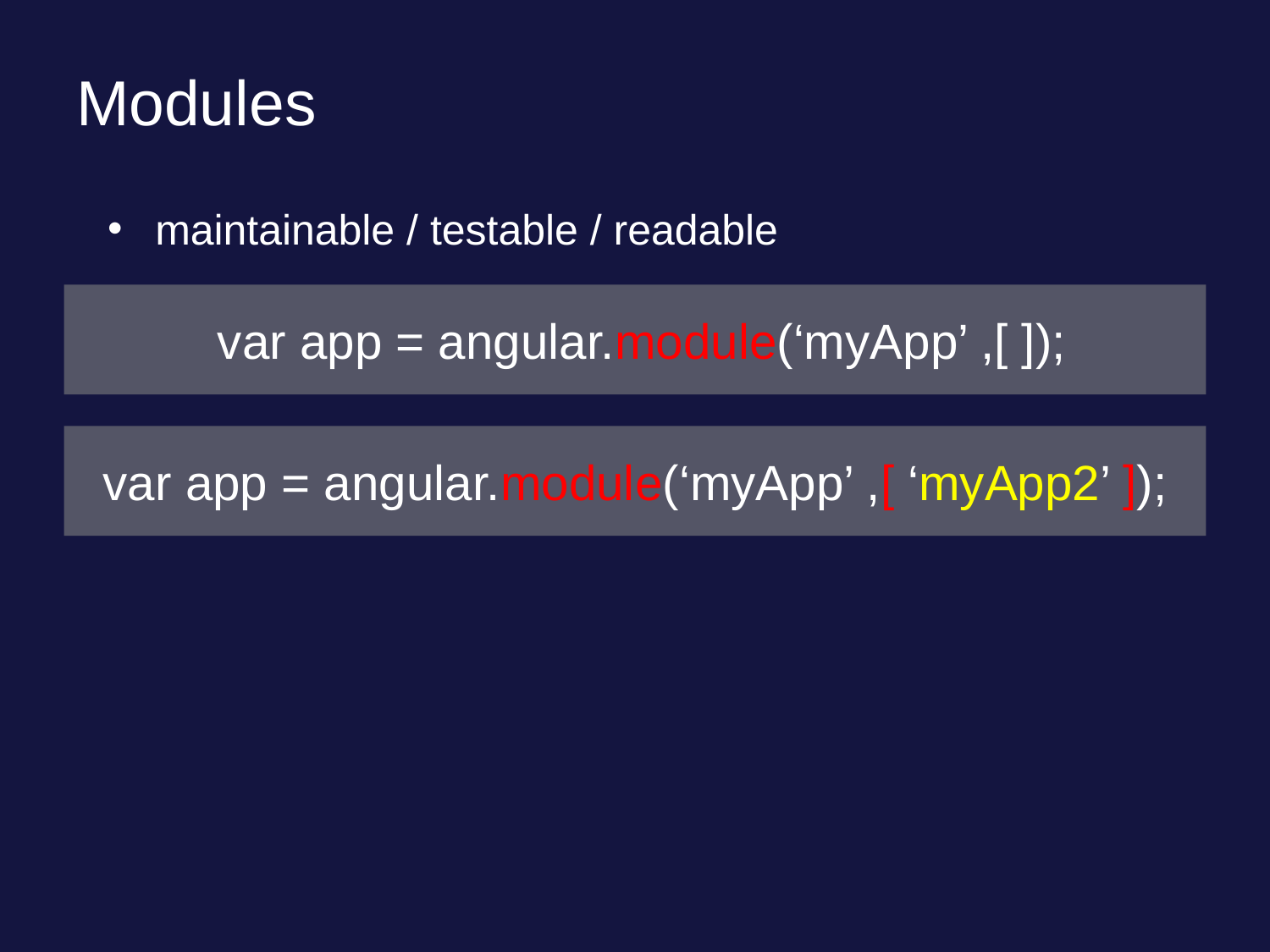

# Modules
maintainable / testable / readable
 var app = angular.module(‘myApp’ ,[ ]);
var app = angular.module(‘myApp’ ,[ ‘myApp2’ ]);